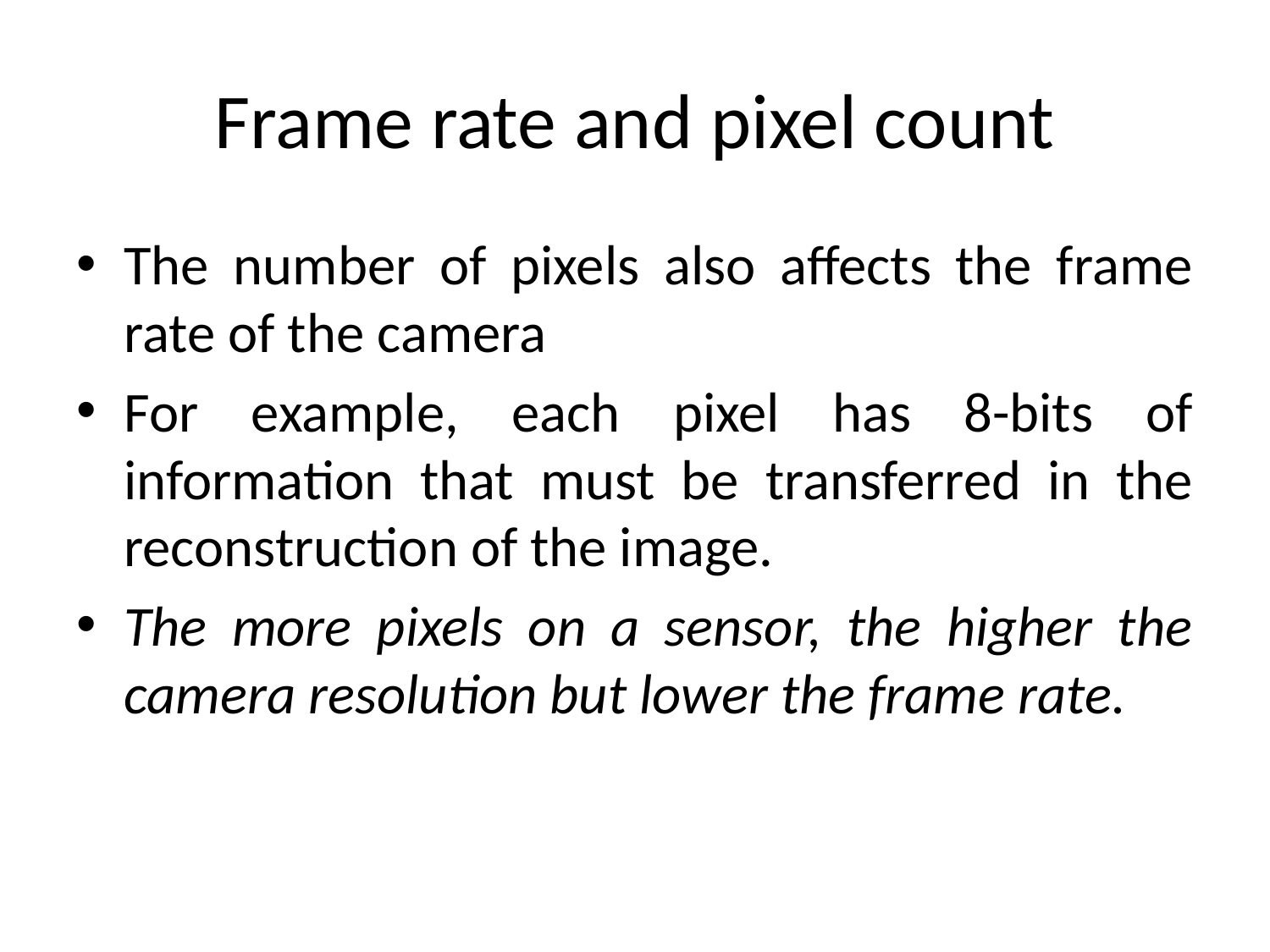

# Frame rate and pixel count
The number of pixels also affects the frame rate of the camera
For example, each pixel has 8-bits of information that must be transferred in the reconstruction of the image.
The more pixels on a sensor, the higher the camera resolution but lower the frame rate.